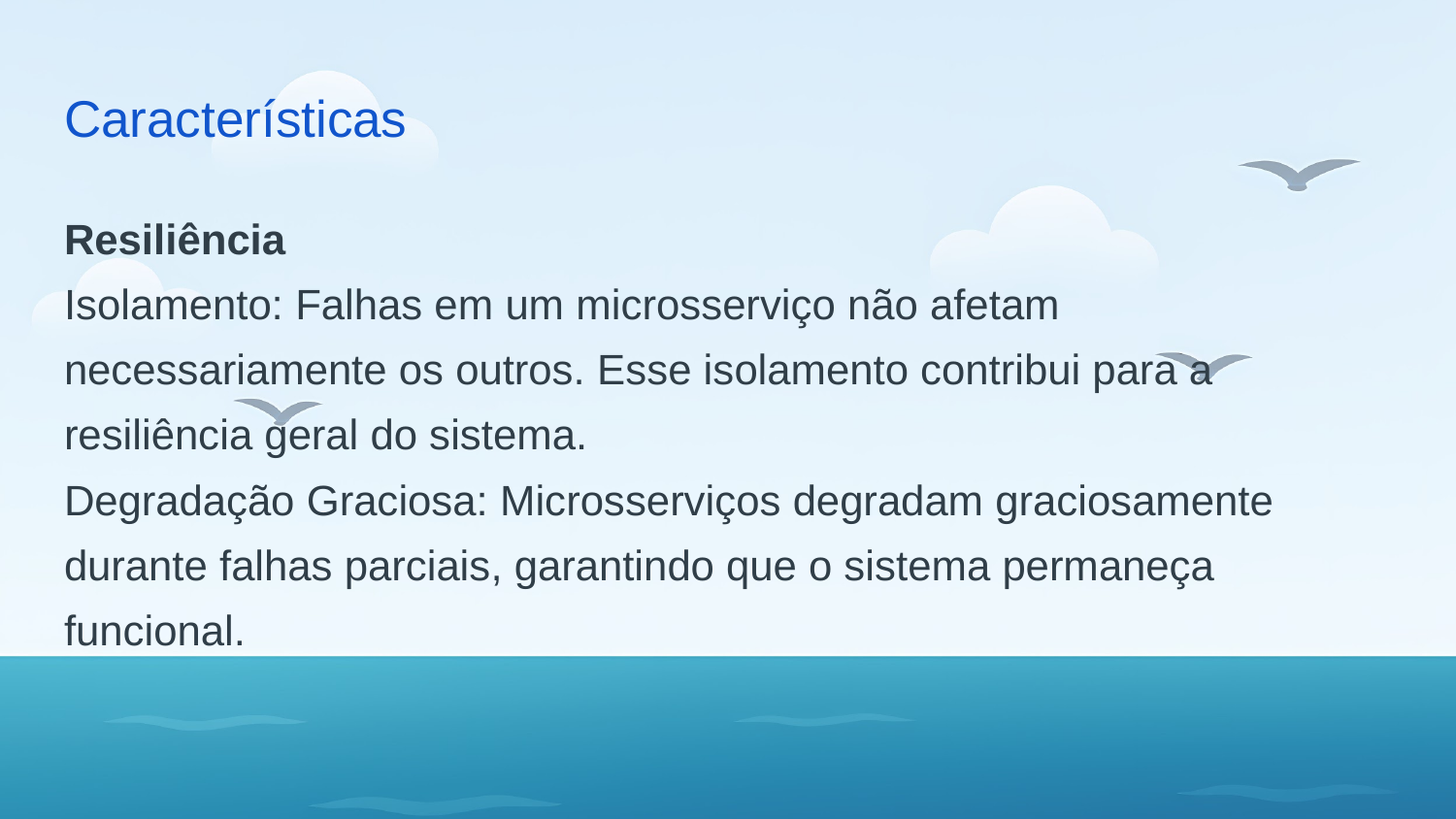

# Características
Resiliência
Isolamento: Falhas em um microsserviço não afetam necessariamente os outros. Esse isolamento contribui para a resiliência geral do sistema.
Degradação Graciosa: Microsserviços degradam graciosamente durante falhas parciais, garantindo que o sistema permaneça funcional.